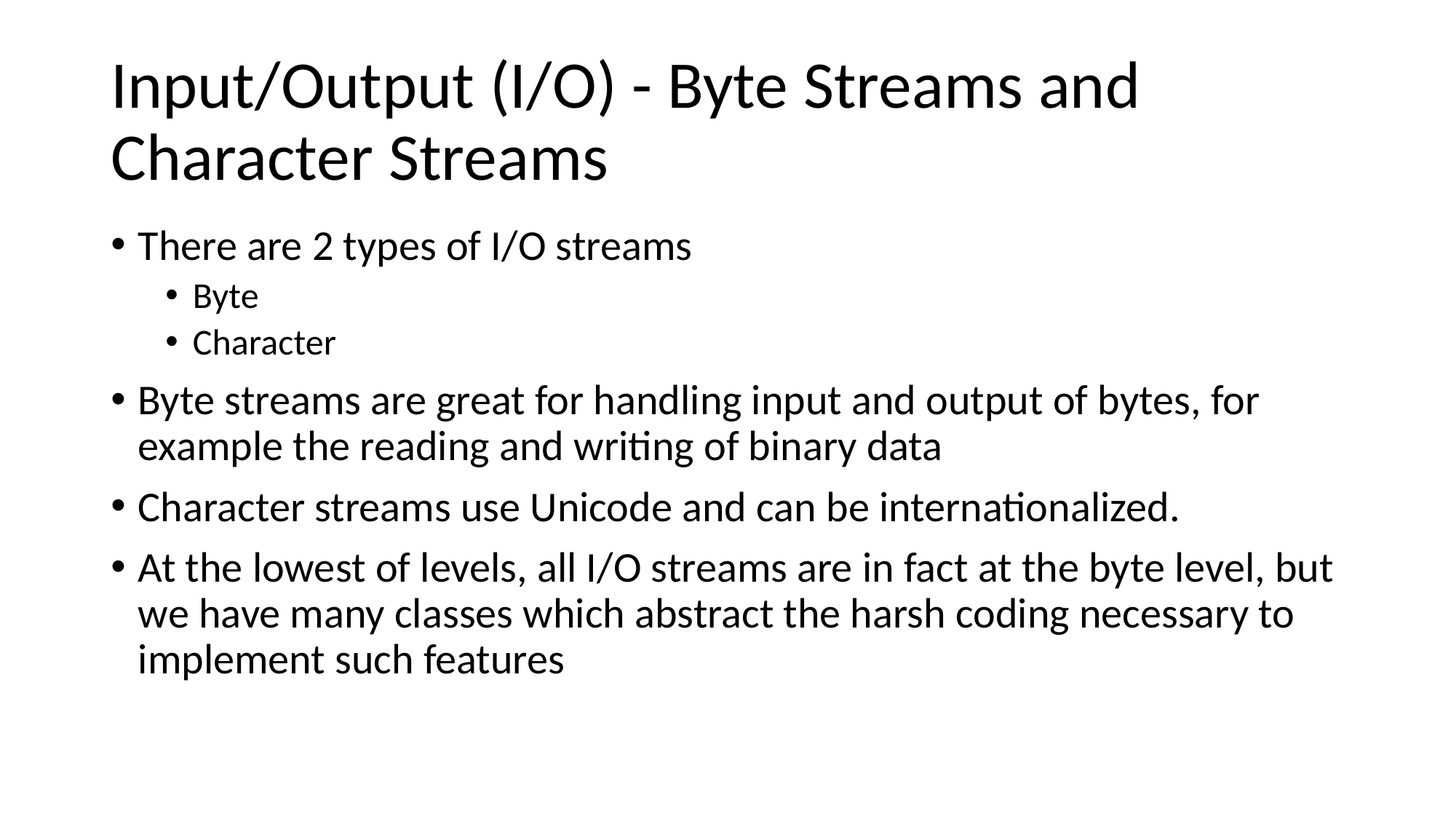

# Input/Output (I/O) - Byte Streams and Character Streams
There are 2 types of I/O streams
Byte
Character
Byte streams are great for handling input and output of bytes, for example the reading and writing of binary data
Character streams use Unicode and can be internationalized.
At the lowest of levels, all I/O streams are in fact at the byte level, but we have many classes which abstract the harsh coding necessary to implement such features